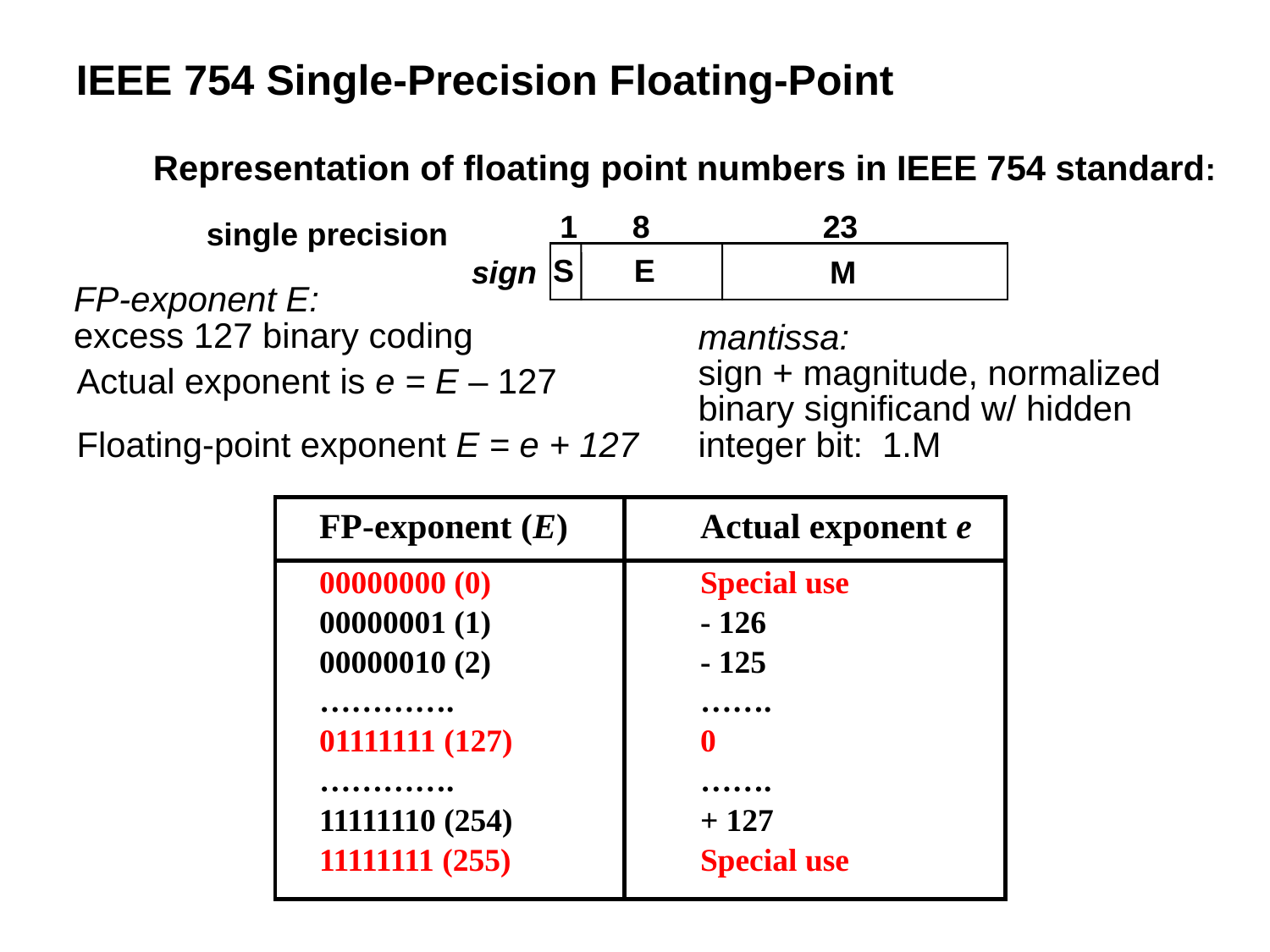

IEEE 754 Single-Precision Floating-Point
Representation of floating point numbers in IEEE 754 standard:

      single precision
1
8
23

S
E
sign
M
FP-exponent E:
excess 127 binary coding
mantissa:
sign + magnitude, normalized
binary significand w/ hidden
integer bit:  1.M
Actual exponent is e = E – 127

Floating-point exponent E = e + 127

FP-exponent (E)		Actual exponent e
00000000 (0)		Special use
00000001 (1)		- 126
00000010 (2)		- 125
………….		…….
01111111 (127)		0
………….		…….
11111110 (254)		+ 127
11111111 (255)		Special use